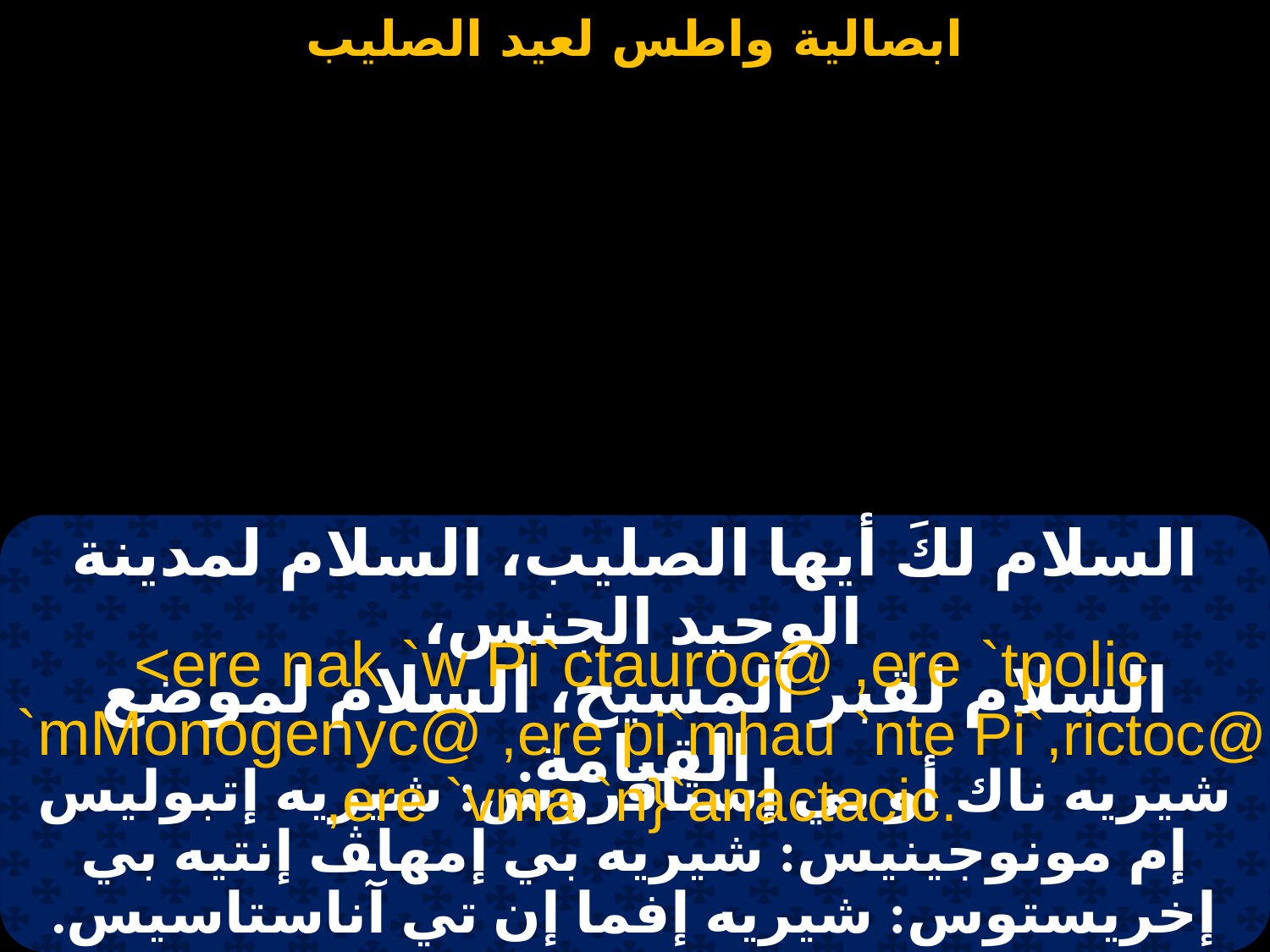

#
السلام لكَ أيها الصليب، السلام لمدينة الوحيد الجنس،
السلام لقبر المسيح، السلام لموضع القيامة.
<ere nak `w Pi`ctauroc@ ,ere `tpolic `mMonogenyc@ ,ere pi`mhau `nte Pi`,rictoc@ ,ere `vma `n}`anactacic.
شيريه ناك أو بي إستاﭬروس: شيريه إتبوليس إم مونوجينيس: شيريه بي إمهاﭫ إنتيه بي إخريستوس: شيريه إفما إن تي آناستاسيس.